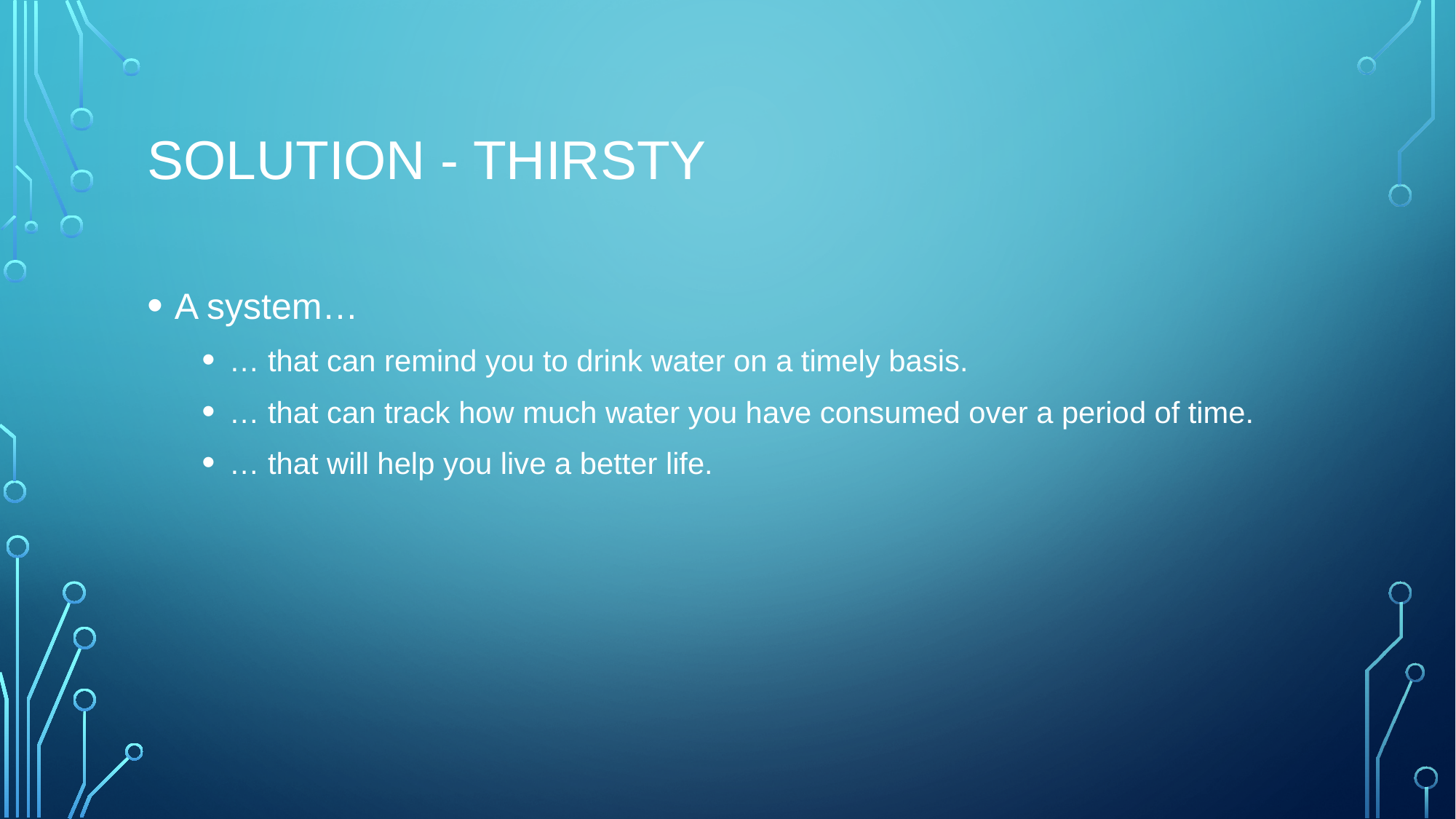

# Solution - Thirsty
A system…
… that can remind you to drink water on a timely basis.
… that can track how much water you have consumed over a period of time.
… that will help you live a better life.